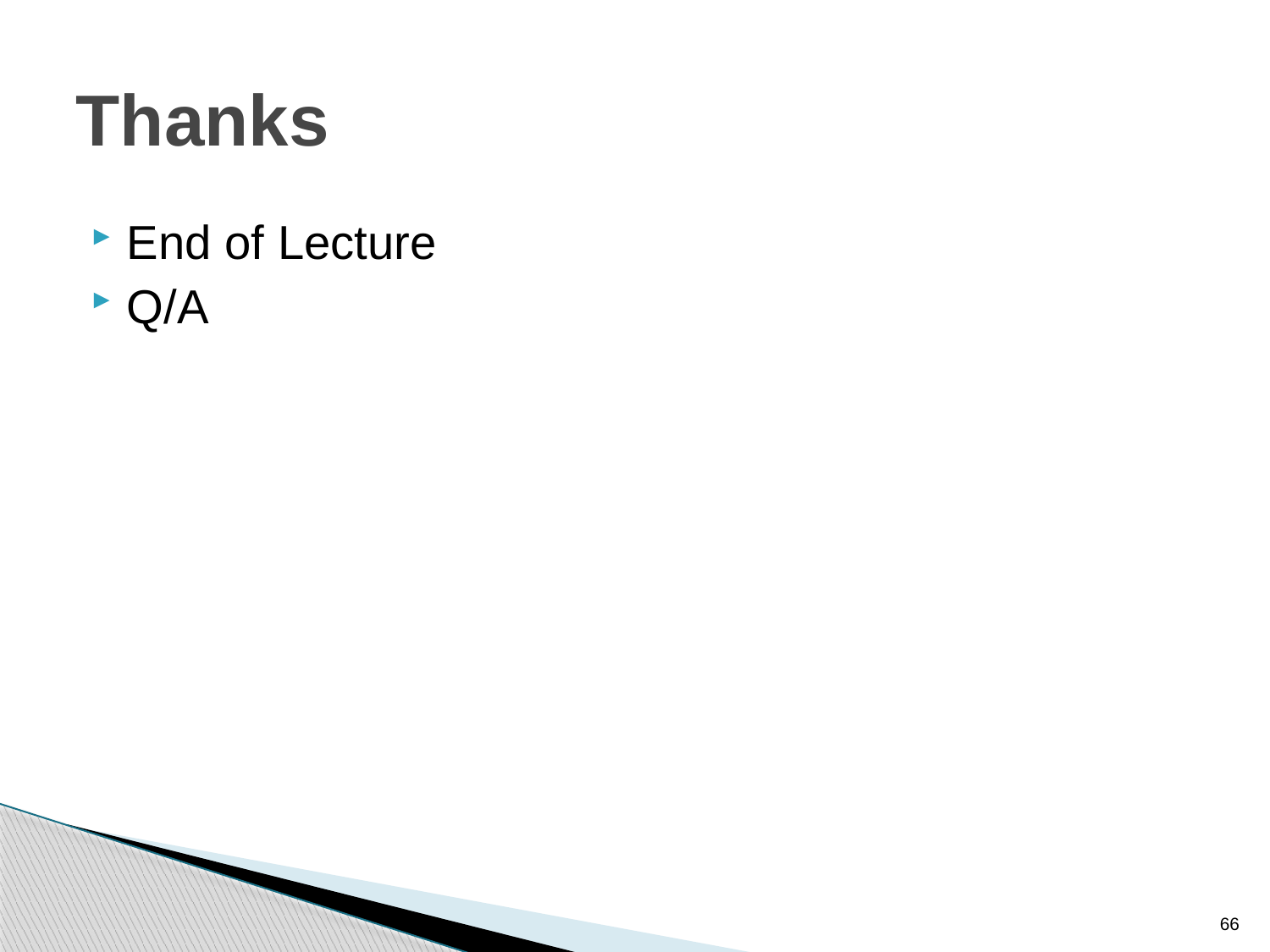

# Thanks
End of Lecture
Q/A

66